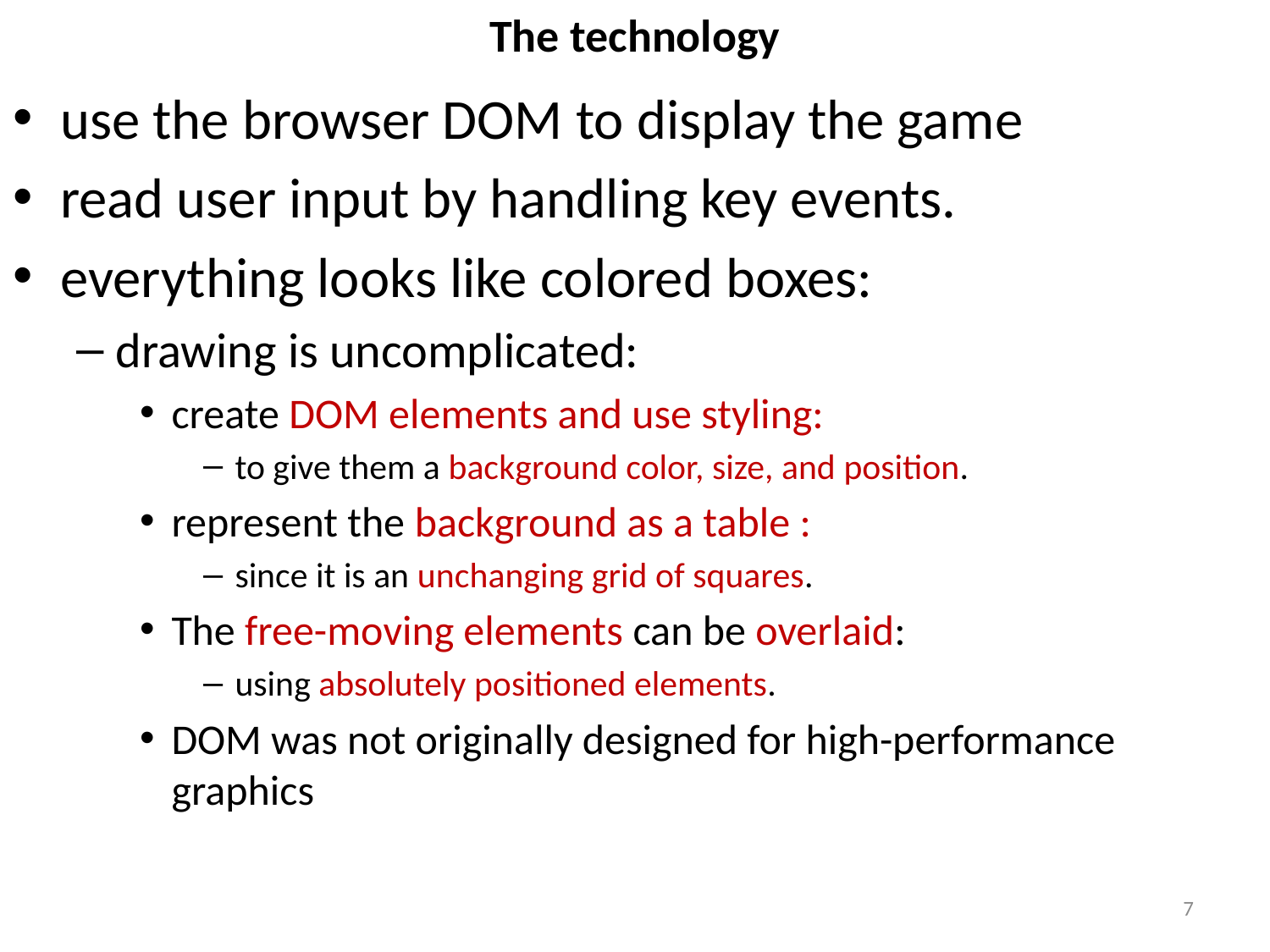

# The technology
use the browser DOM to display the game
read user input by handling key events.
everything looks like colored boxes:
drawing is uncomplicated:
create DOM elements and use styling:
to give them a background color, size, and position.
represent the background as a table :
since it is an unchanging grid of squares.
The free-moving elements can be overlaid:
using absolutely positioned elements.
DOM was not originally designed for high-performance graphics
7